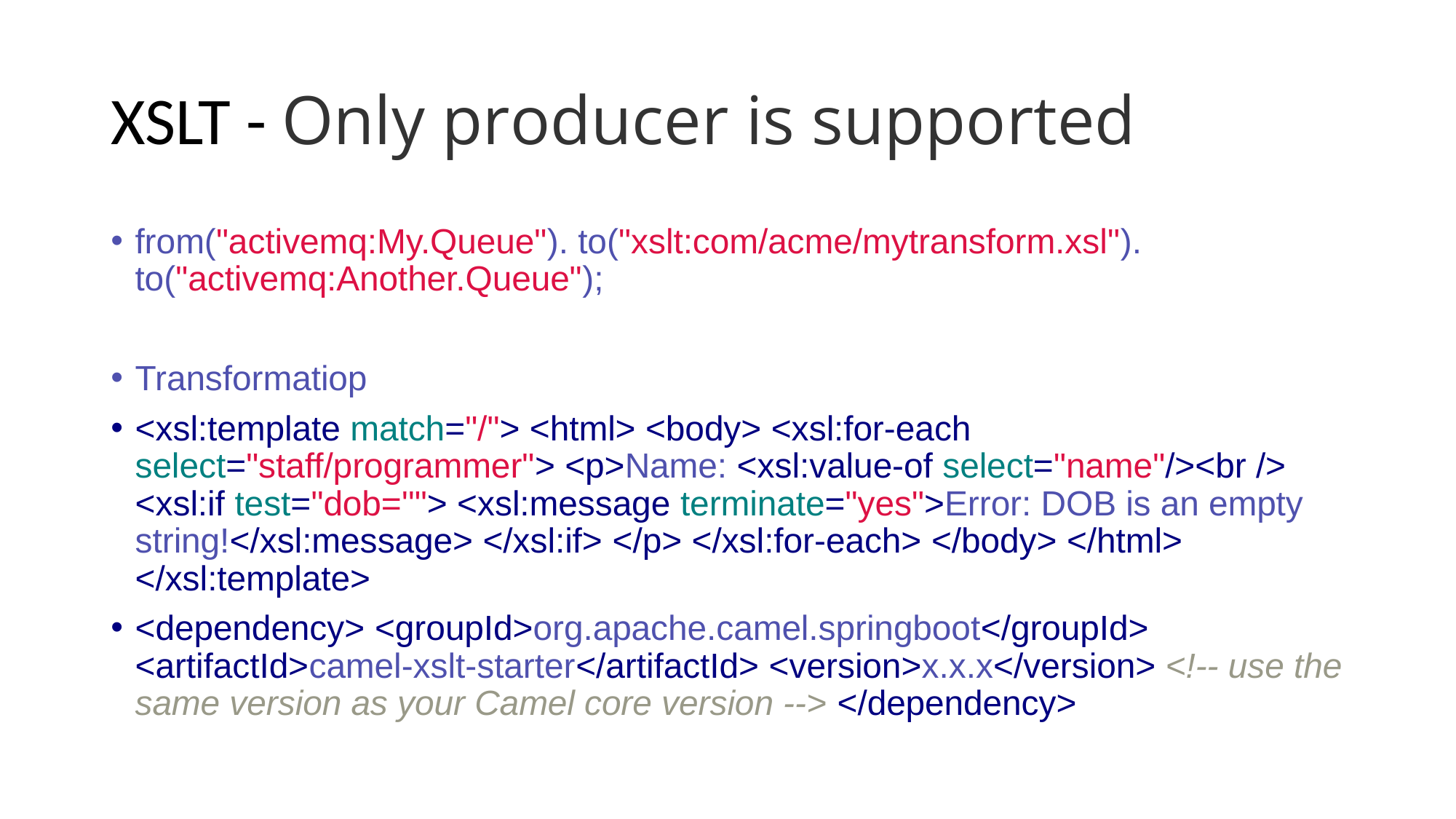

# XSLT - Only producer is supported
from("activemq:My.Queue"). to("xslt:com/acme/mytransform.xsl"). to("activemq:Another.Queue");

Transformatiop
<xsl:template match="/"> <html> <body> <xsl:for-each select="staff/programmer"> <p>Name: <xsl:value-of select="name"/><br /> <xsl:if test="dob=''"> <xsl:message terminate="yes">Error: DOB is an empty string!</xsl:message> </xsl:if> </p> </xsl:for-each> </body> </html> </xsl:template>
<dependency> <groupId>org.apache.camel.springboot</groupId> <artifactId>camel-xslt-starter</artifactId> <version>x.x.x</version> <!-- use the same version as your Camel core version --> </dependency>